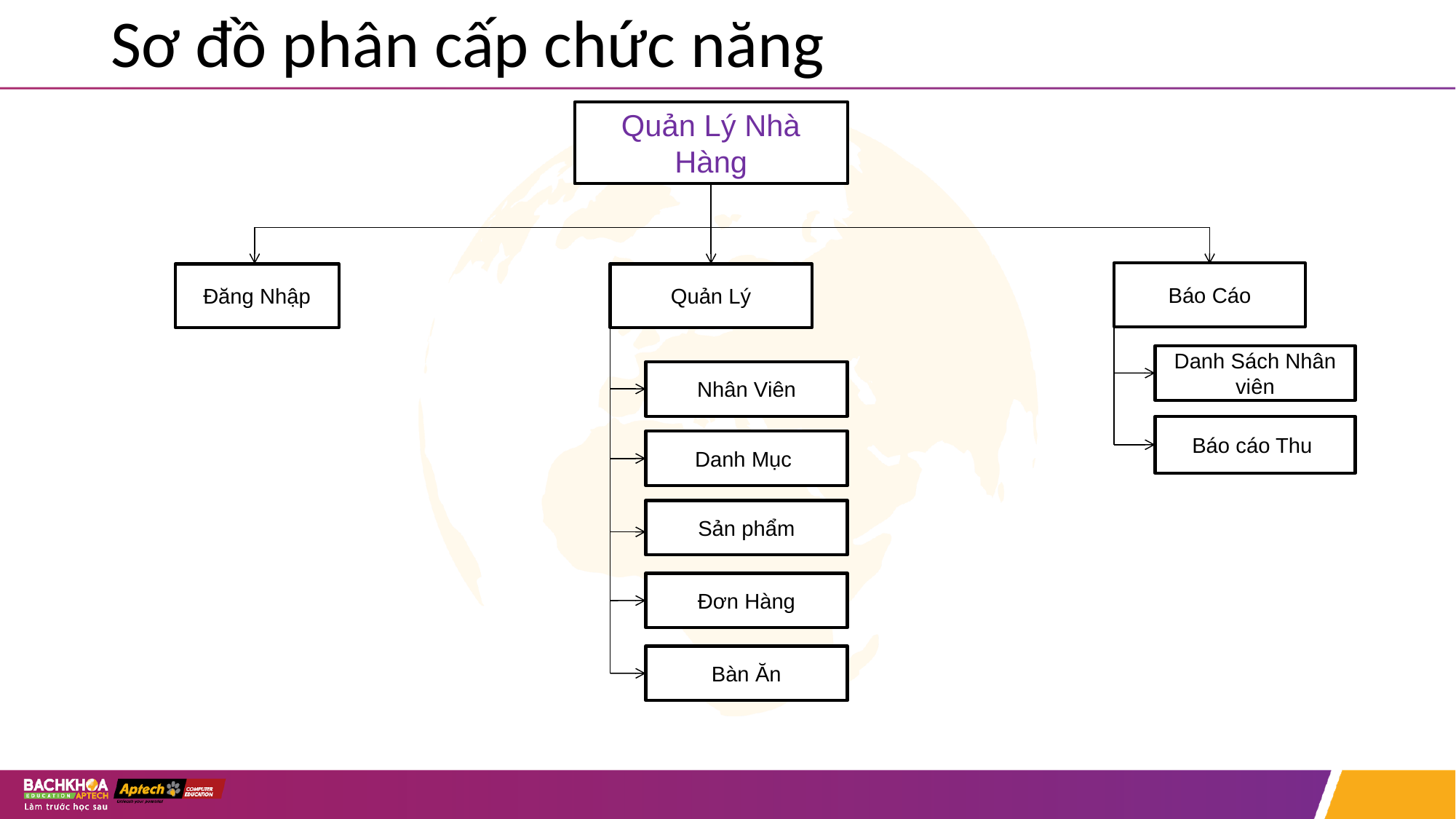

# Sơ đồ phân cấp chức năng

Quản Lý Nhà Hàng
Báo Cáo
Đăng Nhập
Quản Lý
Danh Sách Nhân viên
Nhân Viên
Báo cáo Thu
Danh Mục
Sản phẩm
Đơn Hàng
Bàn Ăn